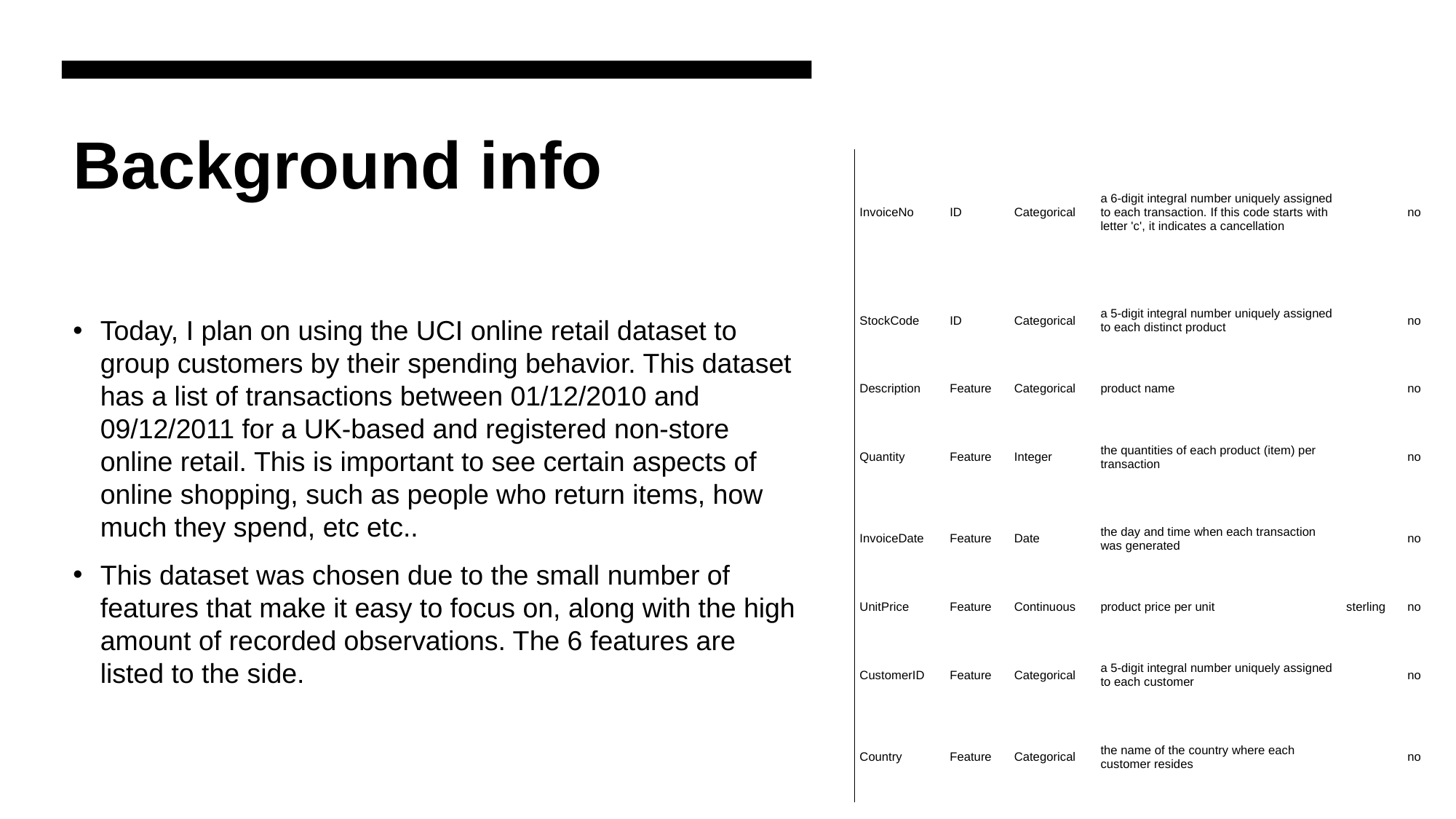

# Background info
| InvoiceNo | ID | Categorical | a 6-digit integral number uniquely assigned to each transaction. If this code starts with letter 'c', it indicates a cancellation |  | no |
| --- | --- | --- | --- | --- | --- |
| StockCode | ID | Categorical | a 5-digit integral number uniquely assigned to each distinct product |  | no |
| Description | Feature | Categorical | product name |  | no |
| Quantity | Feature | Integer | the quantities of each product (item) per transaction |  | no |
| InvoiceDate | Feature | Date | the day and time when each transaction was generated |  | no |
| UnitPrice | Feature | Continuous | product price per unit | sterling | no |
| CustomerID | Feature | Categorical | a 5-digit integral number uniquely assigned to each customer |  | no |
| Country | Feature | Categorical | the name of the country where each customer resides |  | no |
Today, I plan on using the UCI online retail dataset to group customers by their spending behavior. This dataset has a list of transactions between 01/12/2010 and 09/12/2011 for a UK-based and registered non-store online retail. This is important to see certain aspects of online shopping, such as people who return items, how much they spend, etc etc..
This dataset was chosen due to the small number of features that make it easy to focus on, along with the high amount of recorded observations. The 6 features are listed to the side.